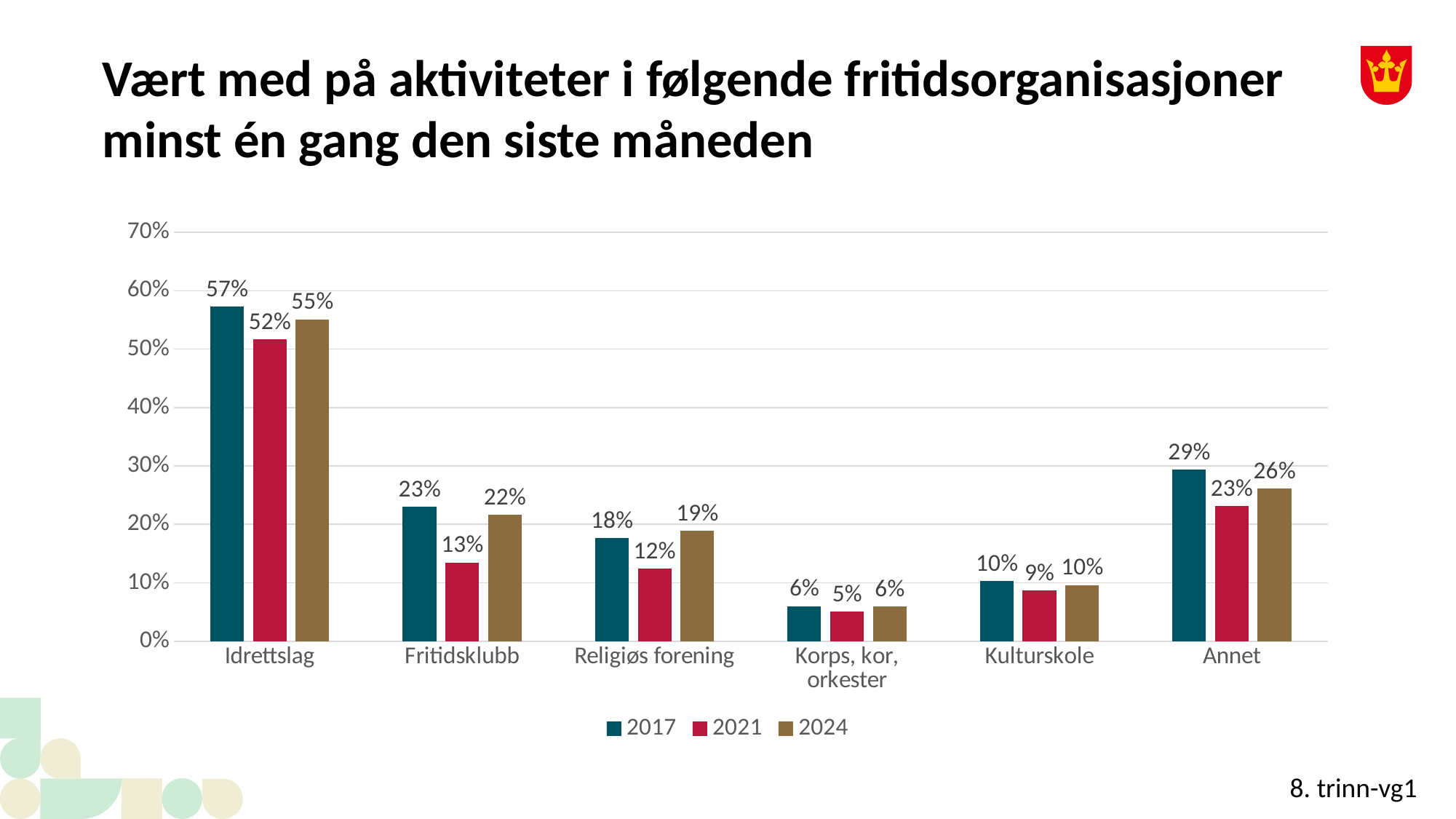

# Vært med på aktiviteter i følgende fritidsorganisasjoner minst én gang den siste måneden

### Chart

| Category | 2017 | 2021 | 2024 |
|---|---|---|---|
| Idrettslag | 0.5733173076923077 | 0.5170546208803872 | 0.5512195121951219 |
| Fritidsklubb | 0.23046611123620808 | 0.1346477518634288 | 0.2161502805562333 |
| Religiøs forening | 0.17601175672620395 | 0.12433414043583535 | 0.1888738794056245 |
| Korps, kor, orkester | 0.06009506564056144 | 0.05108695652173911 | 0.059730963840552764 |
| Kulturskole | 0.103 | 0.087 | 0.096 |
| Annet | 0.2941374663072778 | 0.23111057807627733 | 0.2613291216134127 |
8. trinn-vg1